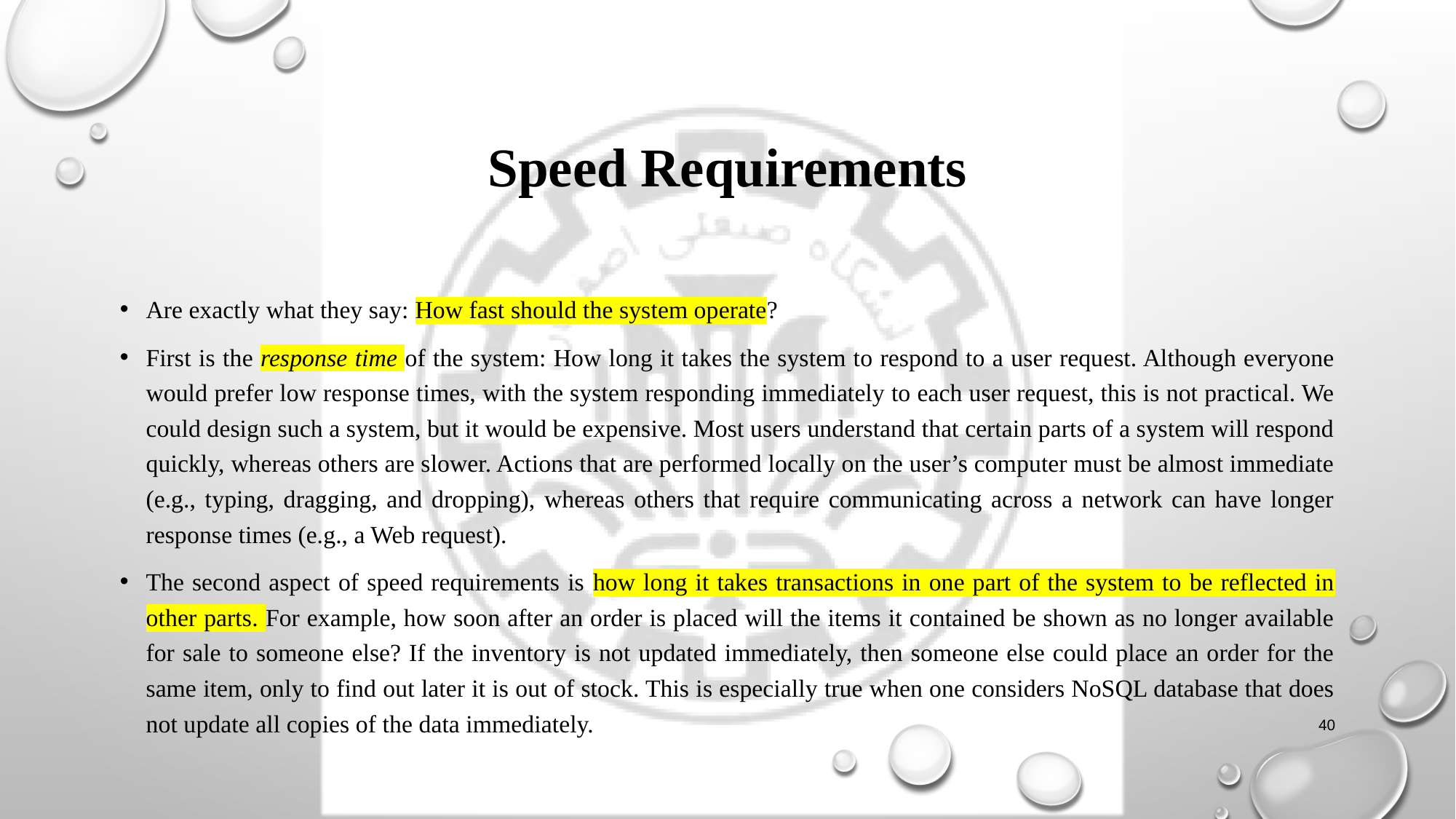

# Speed Requirements
Are exactly what they say: How fast should the system operate?
First is the response time of the system: How long it takes the system to respond to a user request. Although everyone would prefer low response times, with the system responding immediately to each user request, this is not practical. We could design such a system, but it would be expensive. Most users understand that certain parts of a system will respond quickly, whereas others are slower. Actions that are performed locally on the user’s computer must be almost immediate (e.g., typing, dragging, and dropping), whereas others that require communicating across a network can have longer response times (e.g., a Web request).
The second aspect of speed requirements is how long it takes transactions in one part of the system to be reflected in other parts. For example, how soon after an order is placed will the items it contained be shown as no longer available for sale to someone else? If the inventory is not updated immediately, then someone else could place an order for the same item, only to find out later it is out of stock. This is especially true when one considers NoSQL database that does not update all copies of the data immediately.
40